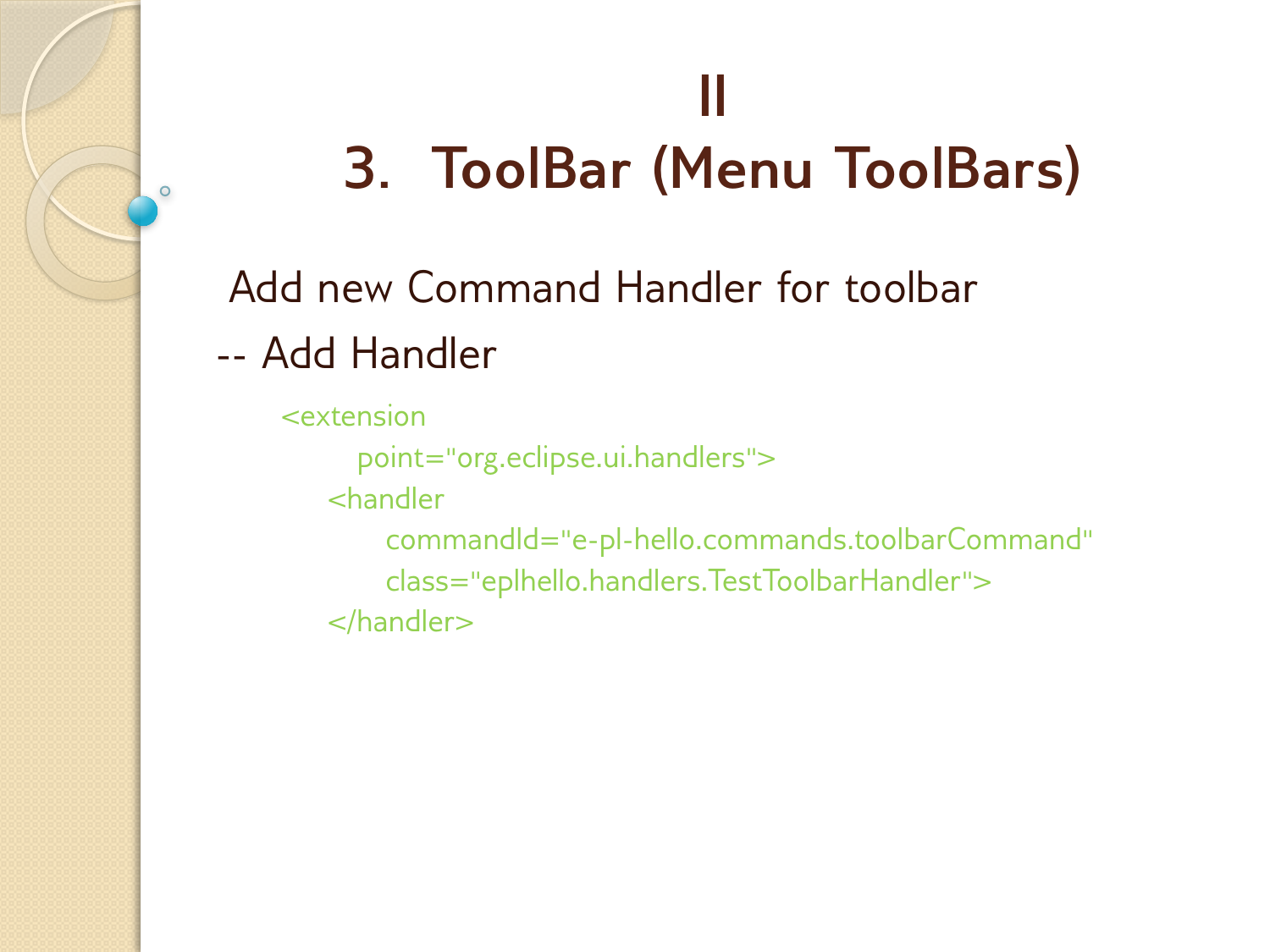

# II 3.  ToolBar (Menu ToolBars)
 Add new Command Handler for toolbar
-- Add Handler

 <extension
         point="org.eclipse.ui.handlers">
      <handler
            commandId="e-pl-hello.commands.toolbarCommand"
            class="eplhello.handlers.TestToolbarHandler">
      </handler>